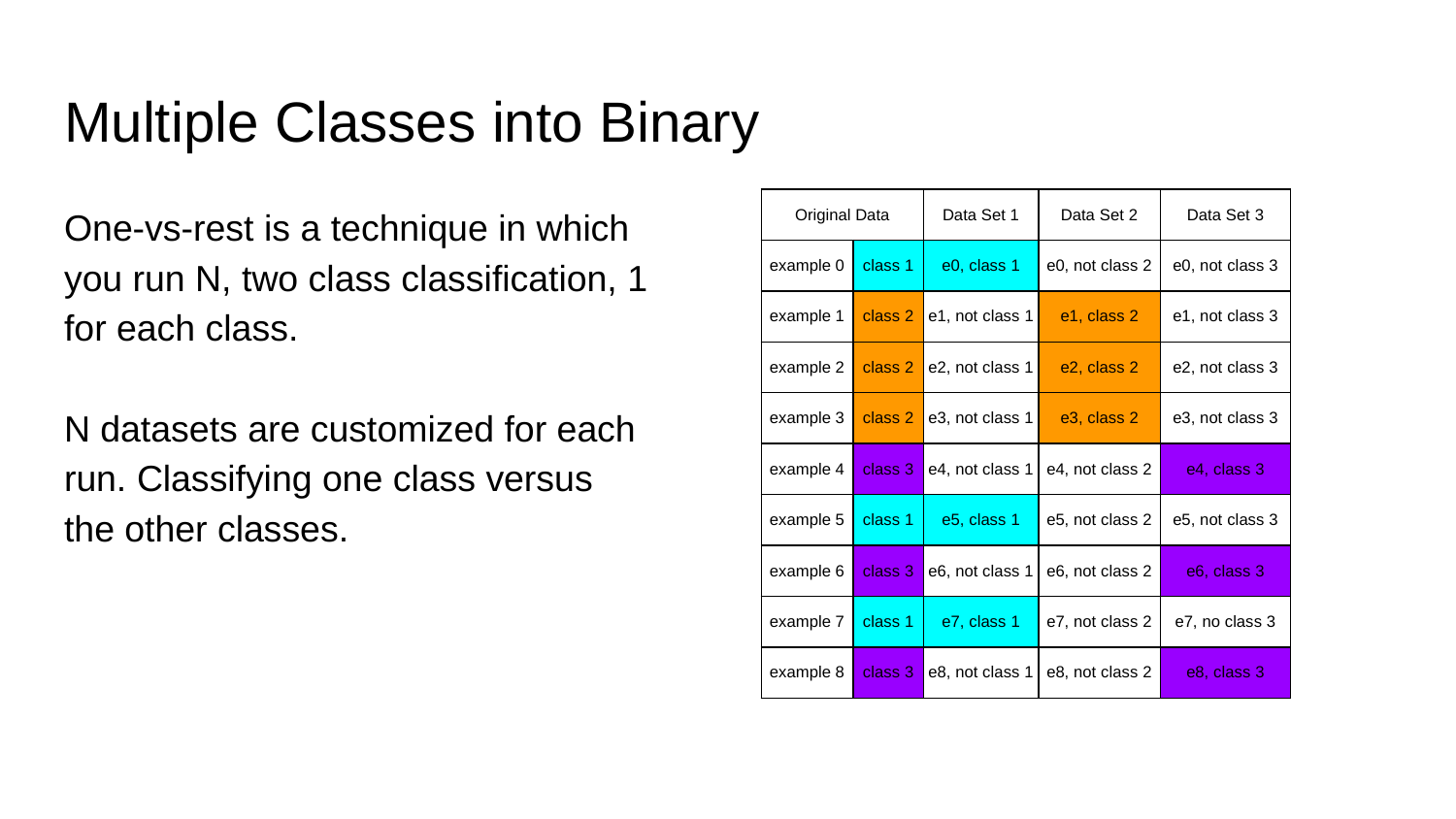

# Multiple Classes into Binary
One-vs-rest is a technique in which you run N, two class classification, 1 for each class.

N datasets are customized for each run. Classifying one class versus the other classes.
| Original Data |  | Data Set 1 | Data Set 2 | Data Set 3 |
| --- | --- | --- | --- | --- |
| example 0 | class 1 | e0, class 1 | e0, not class 2 | e0, not class 3 |
| example 1 | class 2 | e1, not class 1 | e1, class 2 | e1, not class 3 |
| example 2 | class 2 | e2, not class 1 | e2, class 2 | e2, not class 3 |
| example 3 | class 2 | e3, not class 1 | e3, class 2 | e3, not class 3 |
| example 4 | class 3 | e4, not class 1 | e4, not class 2 | e4, class 3 |
| example 5 | class 1 | e5, class 1 | e5, not class 2 | e5, not class 3 |
| example 6 | class 3 | e6, not class 1 | e6, not class 2 | e6, class 3 |
| example 7 | class 1 | e7, class 1 | e7, not class 2 | e7, no class 3 |
| example 8 | class 3 | e8, not class 1 | e8, not class 2 | e8, class 3 |